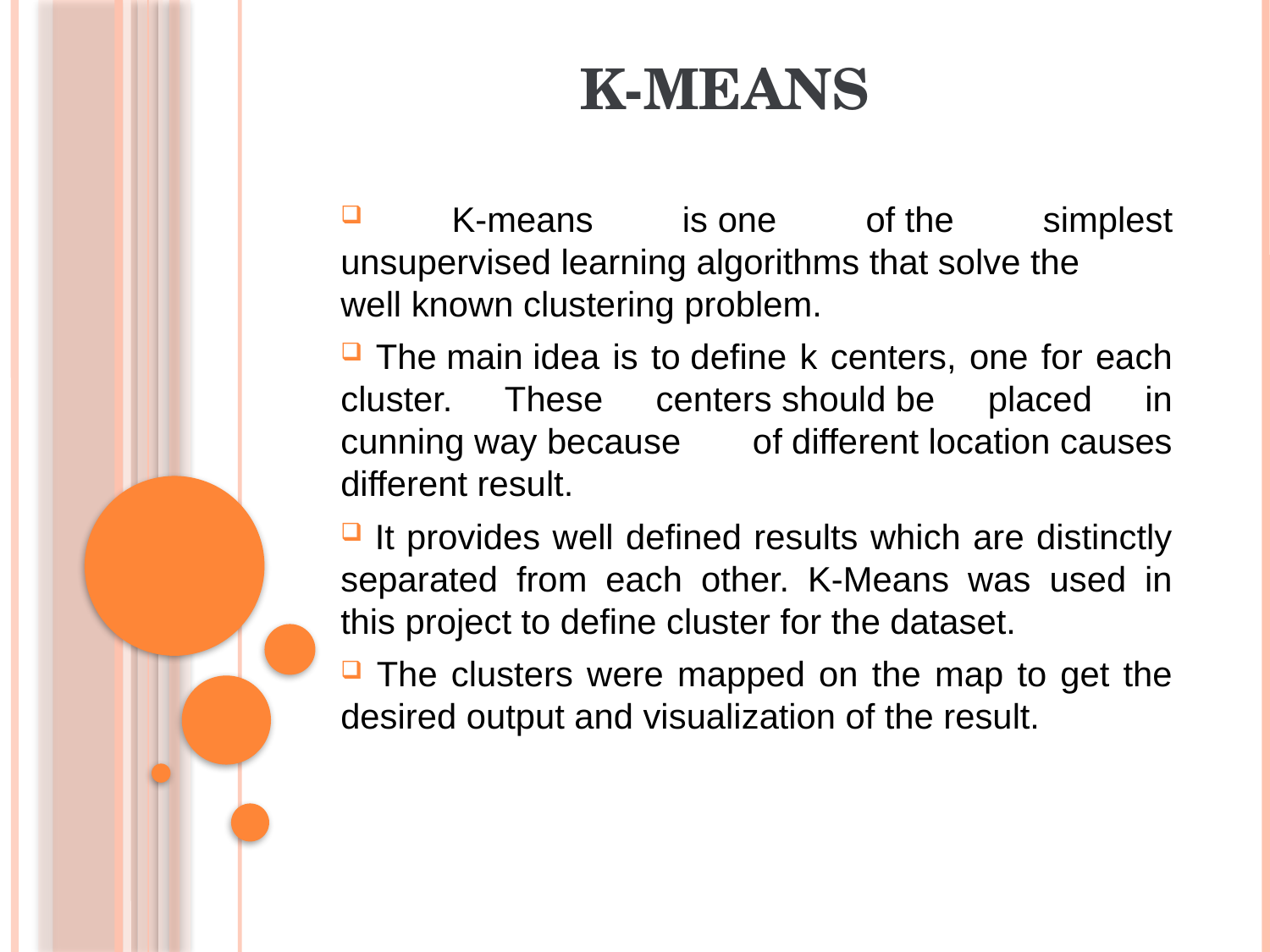

# K-Means
 K-means is one of the simplest unsupervised learning algorithms that solve the well known clustering problem.
 The main idea is to define k centers, one for each cluster. These centers should be placed in cunning way because of different location causes different result.
 It provides well defined results which are distinctly separated from each other. K-Means was used in this project to define cluster for the dataset.
 The clusters were mapped on the map to get the desired output and visualization of the result.